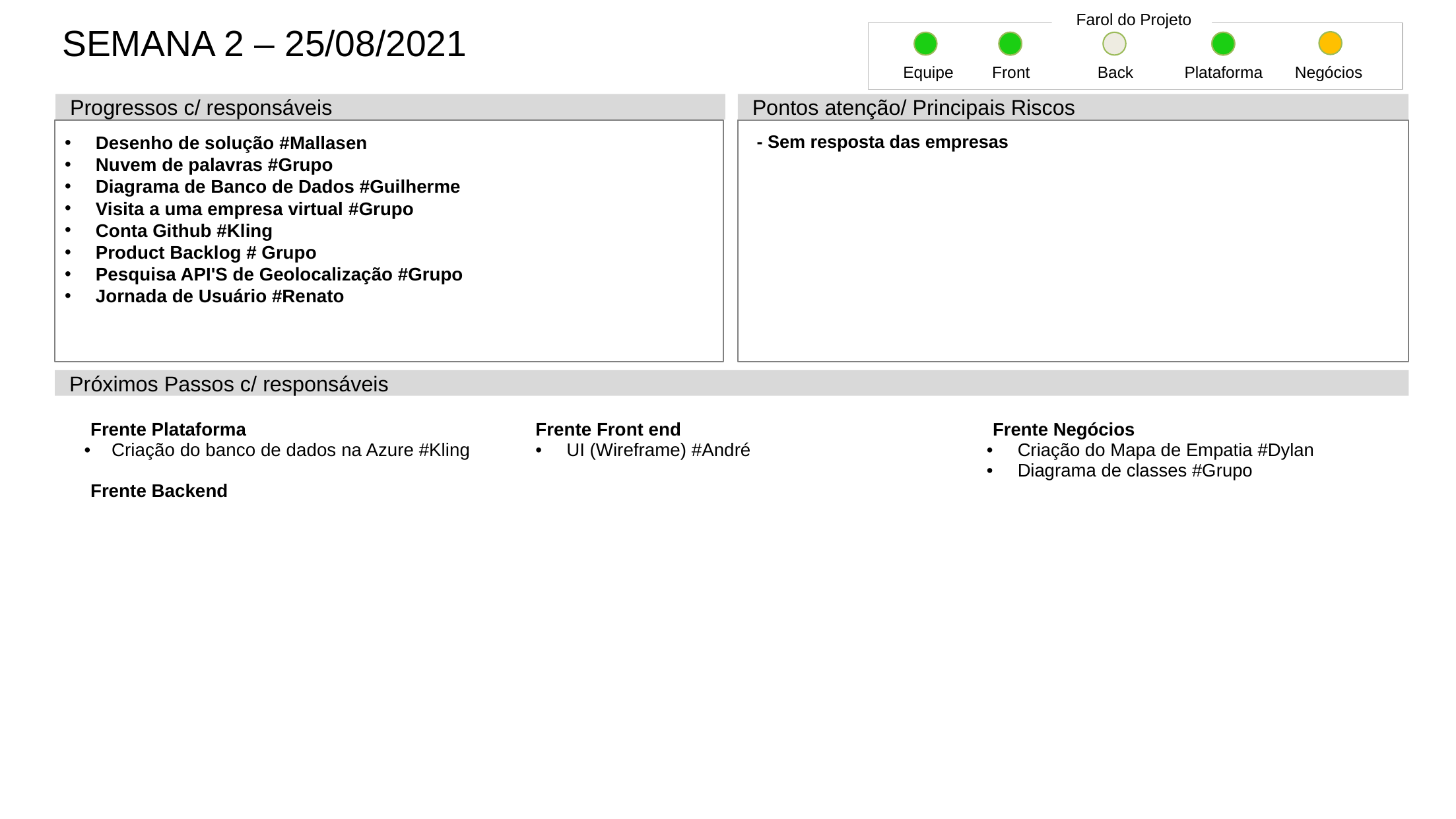

Farol do Projeto
SEMANA 2 – 25/08/2021

Equipe
Front
Back
Plataforma
Negócios
Progressos c/ responsáveis
Pontos atenção/ Principais Riscos
Desenho de solução #Mallasen
Nuvem de palavras #Grupo
Diagrama de Banco de Dados #Guilherme
Visita a uma empresa virtual #Grupo
Conta Github #Kling
Product Backlog # Grupo
Pesquisa API'S de Geolocalização #Grupo
Jornada de Usuário #Renato

- Sem resposta das empresas
Próximos Passos c/ responsáveis
| Frente Plataforma Criação do banco de dados na Azure #Kling Frente Backend | Frente Front end UI (Wireframe) #André | Frente Negócios Criação do Mapa de Empatia #Dylan Diagrama de classes #Grupo |
| --- | --- | --- |